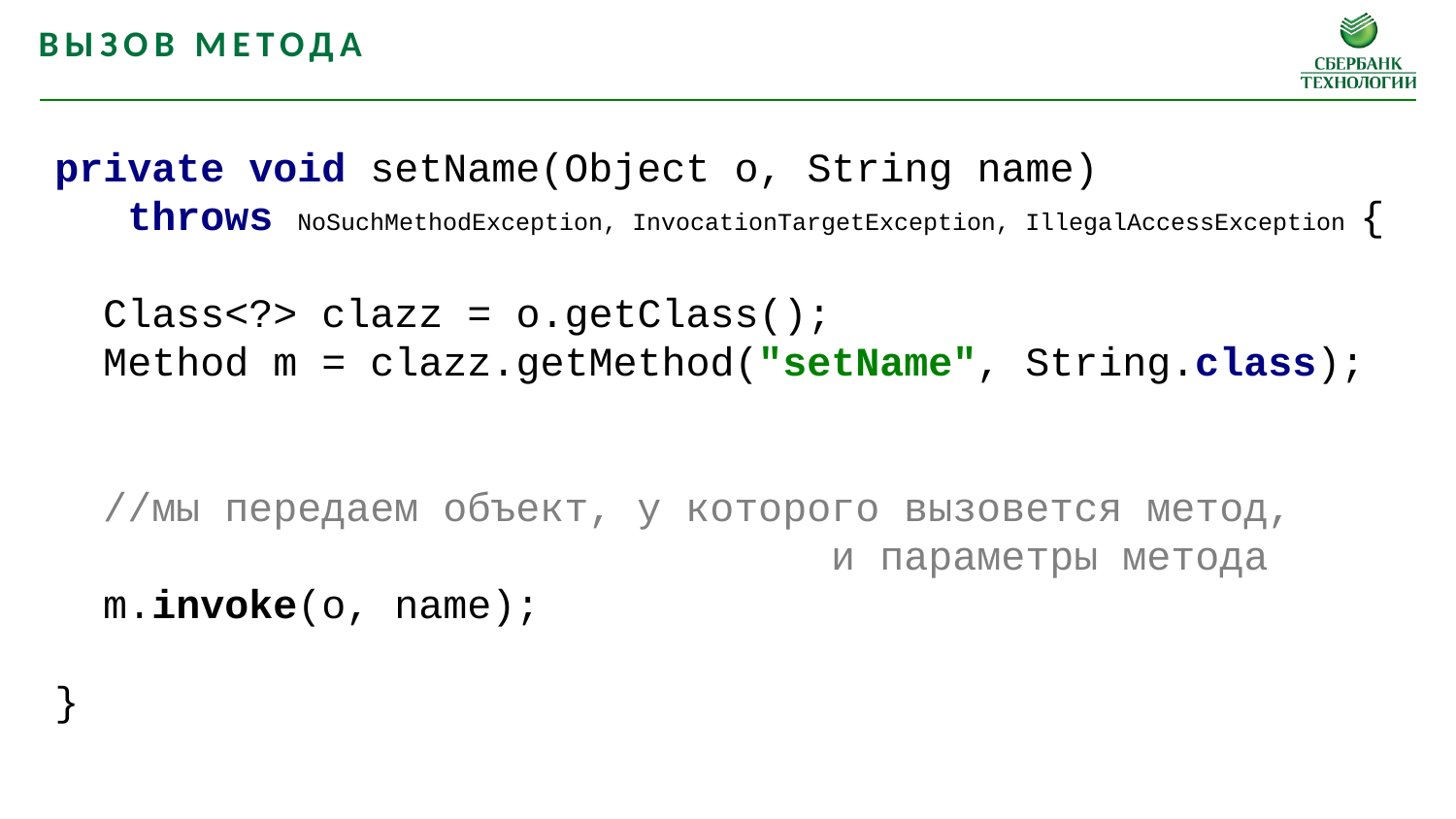

Вызов метода
private void setName(Object o, String name)
   throws NoSuchMethodException, InvocationTargetException, IllegalAccessException {
  Class<?> clazz = o.getClass();
  Method m = clazz.getMethod("setName", String.class);

  //мы передаем объект, у которого вызовется метод,
     				        и параметры метода
  m.invoke(o, name);
}